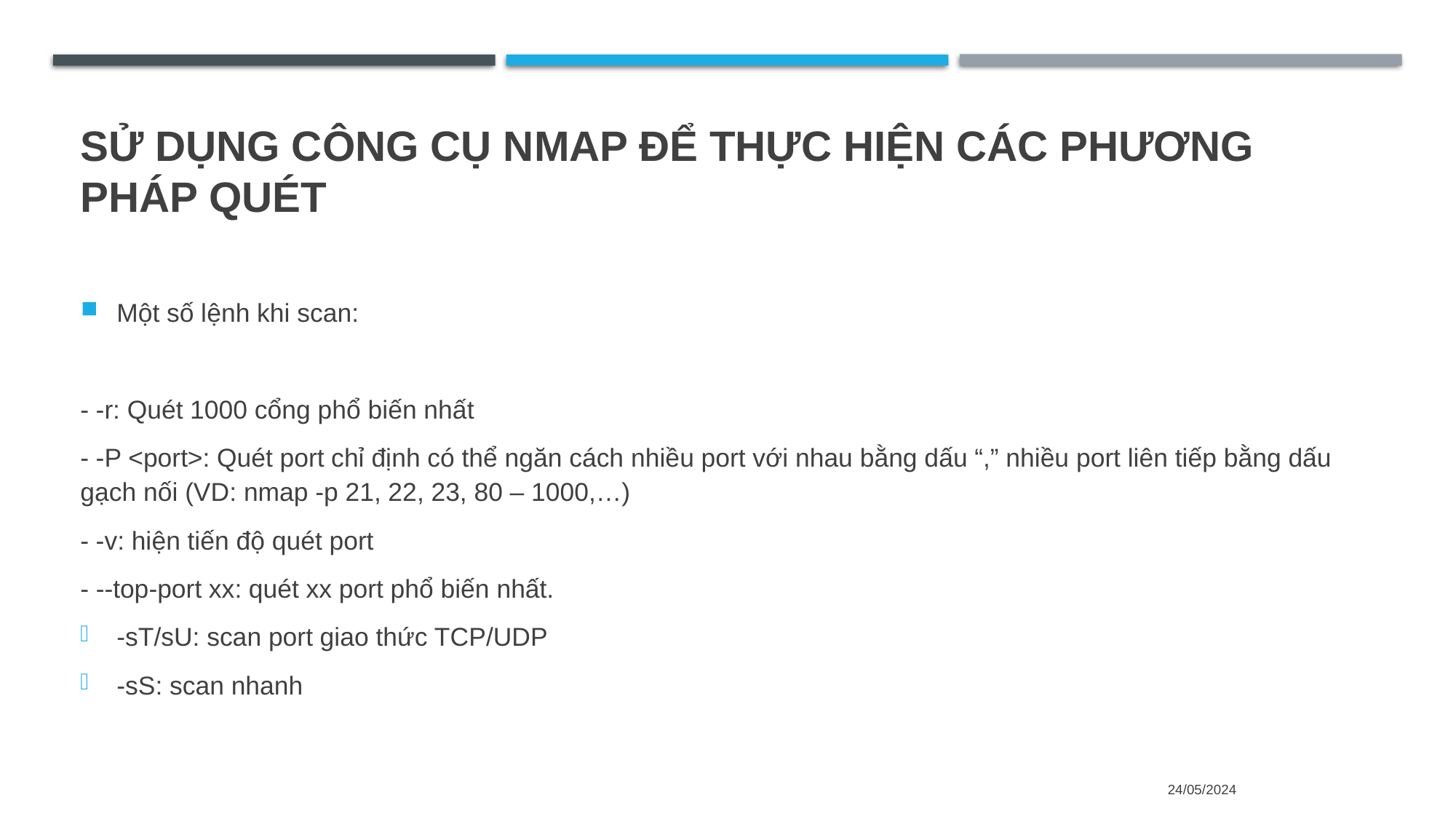

# Sử dụng công cụ nmap để thực hiện các phương pháp quét
Một số lệnh khi scan:

- -r: Quét 1000 cổng phổ biến nhất
- -P <port>: Quét port chỉ định có thể ngăn cách nhiều port với nhau bằng dấu “,” nhiều port liên tiếp bằng dấu gạch nối (VD: nmap -p 21, 22, 23, 80 – 1000,…)
- -v: hiện tiến độ quét port
- --top-port xx: quét xx port phổ biến nhất.
-sT/sU: scan port giao thức TCP/UDP
-sS: scan nhanh
24/05/2024